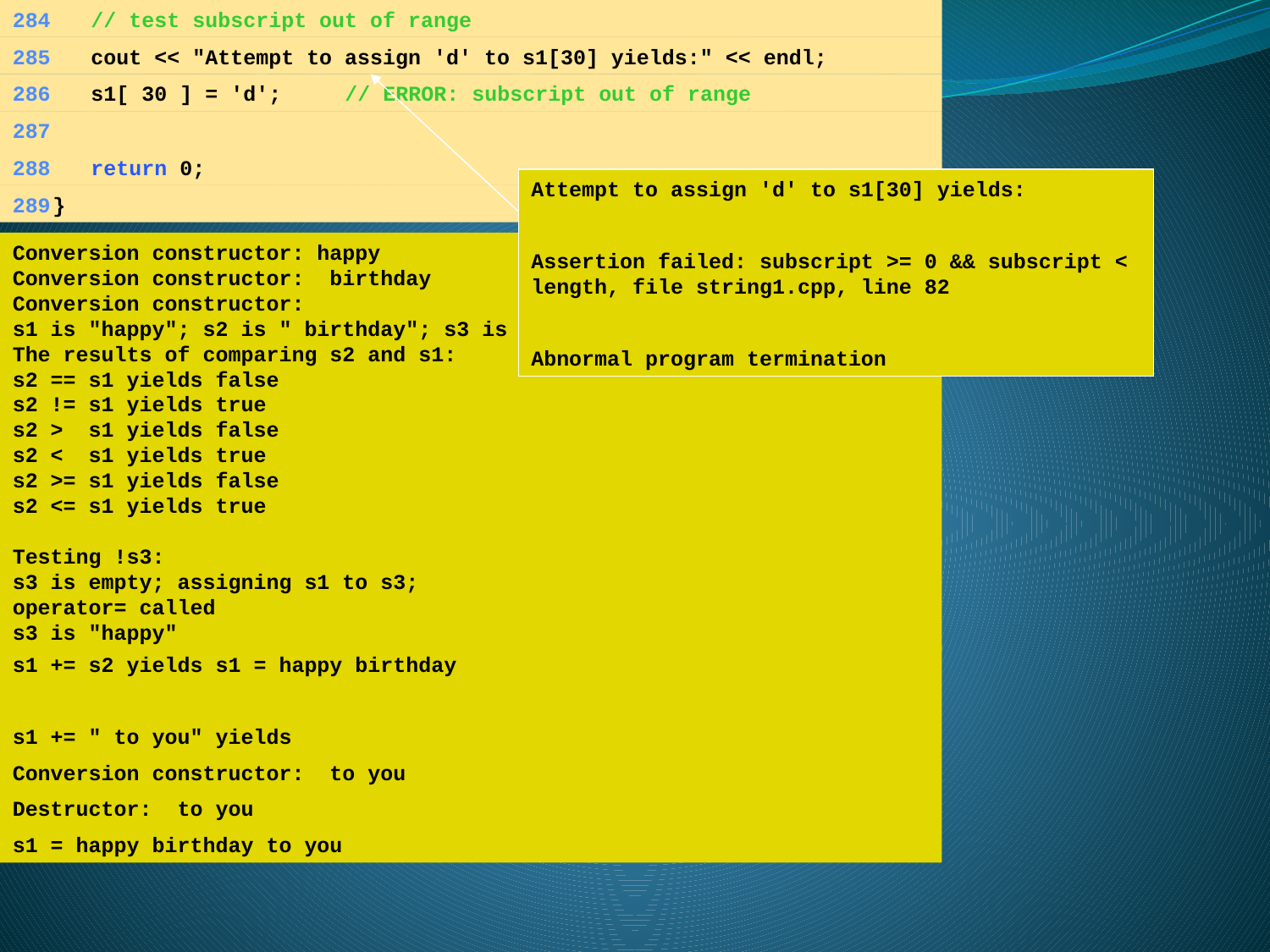

284	   // test subscript out of range

	285	   cout << "Attempt to assign 'd' to s1[30] yields:" << endl;

	286	   s1[ 30 ] = 'd';     // ERROR: subscript out of range

	287

	288	   return 0;

	289	}

Attempt to assign 'd' to s1[30] yields:

Assertion failed: subscript >= 0 && subscript < length, file string1.cpp, line 82

Abnormal program termination
Conversion constructor: happy
Conversion constructor:  birthday
Conversion constructor:
s1 is "happy"; s2 is " birthday"; s3 is ""
The results of comparing s2 and s1:
s2 == s1 yields false
s2 != s1 yields true
s2 >  s1 yields false
s2 <  s1 yields true
s2 >= s1 yields false
s2 <= s1 yields true

Testing !s3:
s3 is empty; assigning s1 to s3;
operator= called
s3 is "happy"
s1 += s2 yields s1 = happy birthday

s1 += " to you" yields
Conversion constructor:  to you
Destructor:  to you
s1 = happy birthday to you